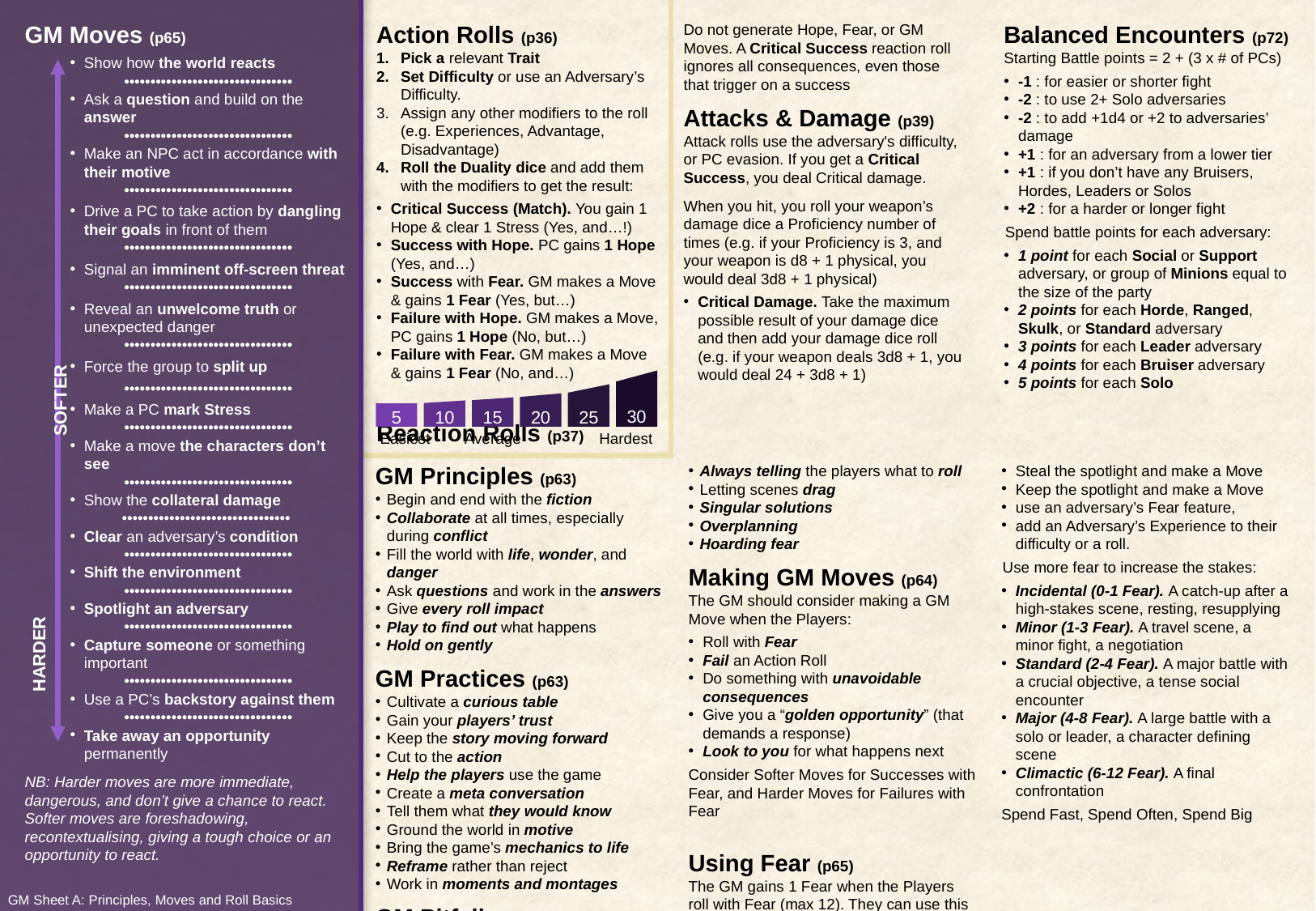

Balanced Encounters (p72)
Starting Battle points = 2 + (3 x # of PCs)
-1 : for easier or shorter fight
-2 : to use 2+ Solo adversaries
-2 : to add +1d4 or +2 to adversaries’ damage
+1 : for an adversary from a lower tier
+1 : if you don’t have any Bruisers, Hordes, Leaders or Solos
+2 : for a harder or longer fight
Spend battle points for each adversary:
1 point for each Social or Support adversary, or group of Minions equal to the size of the party
2 points for each Horde, Ranged, Skulk, or Standard adversary
3 points for each Leader adversary
4 points for each Bruiser adversary
5 points for each Solo
Action Rolls (p36)
Pick a relevant Trait
Set Difficulty or use an Adversary’s Difficulty.
Assign any other modifiers to the roll (e.g. Experiences, Advantage, Disadvantage)
Roll the Duality dice and add them with the modifiers to get the result:
Critical Success (Match). You gain 1 Hope & clear 1 Stress (Yes, and…!)
Success with Hope. PC gains 1 Hope (Yes, and…)
Success with Fear. GM makes a Move & gains 1 Fear (Yes, but…)
Failure with Hope. GM makes a Move, PC gains 1 Hope (No, but…)
Failure with Fear. GM makes a Move & gains 1 Fear (No, and…)

Reaction Rolls (p37)
Do not generate Hope, Fear, or GM Moves. A Critical Success reaction roll ignores all consequences, even those that trigger on a success
Attacks & Damage (p39)
Attack rolls use the adversary's difficulty, or PC evasion. If you get a Critical Success, you deal Critical damage.
When you hit, you roll your weapon’s damage dice a Proficiency number of times (e.g. if your Proficiency is 3, and your weapon is d8 + 1 physical, you would deal 3d8 + 1 physical)
Critical Damage. Take the maximum possible result of your damage dice and then add your damage dice roll (e.g. if your weapon deals 3d8 + 1, you would deal 24 + 3d8 + 1)
GM Moves (p65)
Show how the world reacts
••••••••••••••••••••••••••••••••
Ask a question and build on the answer
••••••••••••••••••••••••••••••••
Make an NPC act in accordance with their motive
••••••••••••••••••••••••••••••••
Drive a PC to take action by dangling their goals in front of them
••••••••••••••••••••••••••••••••
Signal an imminent off-screen threat
••••••••••••••••••••••••••••••••
Reveal an unwelcome truth or unexpected danger
••••••••••••••••••••••••••••••••
Force the group to split up
••••••••••••••••••••••••••••••••
Make a PC mark Stress
••••••••••••••••••••••••••••••••
Make a move the characters don’t see
••••••••••••••••••••••••••••••••
Show the collateral damage
••••••••••••••••••••••••••••••••
Clear an adversary’s condition
••••••••••••••••••••••••••••••••
Shift the environment
••••••••••••••••••••••••••••••••
Spotlight an adversary
••••••••••••••••••••••••••••••••
Capture someone or something important
••••••••••••••••••••••••••••••••
Use a PC’s backstory against them
••••••••••••••••••••••••••••••••
Take away an opportunity permanently
NB: Harder moves are more immediate, dangerous, and don’t give a chance to react. Softer moves are foreshadowing, recontextualising, giving a tough choice or an opportunity to react.

HARDER  					                     SOFTER
30
25
20
15
10
5
Easiest
Average
Hardest
GM Principles (p63)
Begin and end with the fiction
Collaborate at all times, especially during conflict
Fill the world with life, wonder, and danger
Ask questions and work in the answers
Give every roll impact
Play to find out what happens
Hold on gently
GM Practices (p63)
Cultivate a curious table
Gain your players’ trust
Keep the story moving forward
Cut to the action
Help the players use the game
Create a meta conversation
Tell them what they would know
Ground the world in motive
Bring the game’s mechanics to life
Reframe rather than reject
Work in moments and montages
GM Pitfalls (p63)
Undermining the heroes
Always telling the players what to roll
Letting scenes drag
Singular solutions
Overplanning
Hoarding fear
Making GM Moves (p64)
The GM should consider making a GM Move when the Players:
Roll with Fear
Fail an Action Roll
Do something with unavoidable consequences
Give you a “golden opportunity” (that demands a response)
Look to you for what happens next
Consider Softer Moves for Successes with Fear, and Harder Moves for Failures with Fear

Using Fear (p65)
The GM gains 1 Fear when the Players roll with Fear (max 12). They can use this to:
Steal the spotlight and make a Move
Keep the spotlight and make a Move
use an adversary’s Fear feature,
add an Adversary’s Experience to their difficulty or a roll.
Use more fear to increase the stakes:
Incidental (0-1 Fear). A catch-up after a high-stakes scene, resting, resupplying
Minor (1-3 Fear). A travel scene, a minor fight, a negotiation
Standard (2-4 Fear). A major battle with a crucial objective, a tense social encounter
Major (4-8 Fear). A large battle with a solo or leader, a character defining scene
Climactic (6-12 Fear). A final confrontation
Spend Fast, Spend Often, Spend Big

GM Sheet A: Principles, Moves and Roll Basics